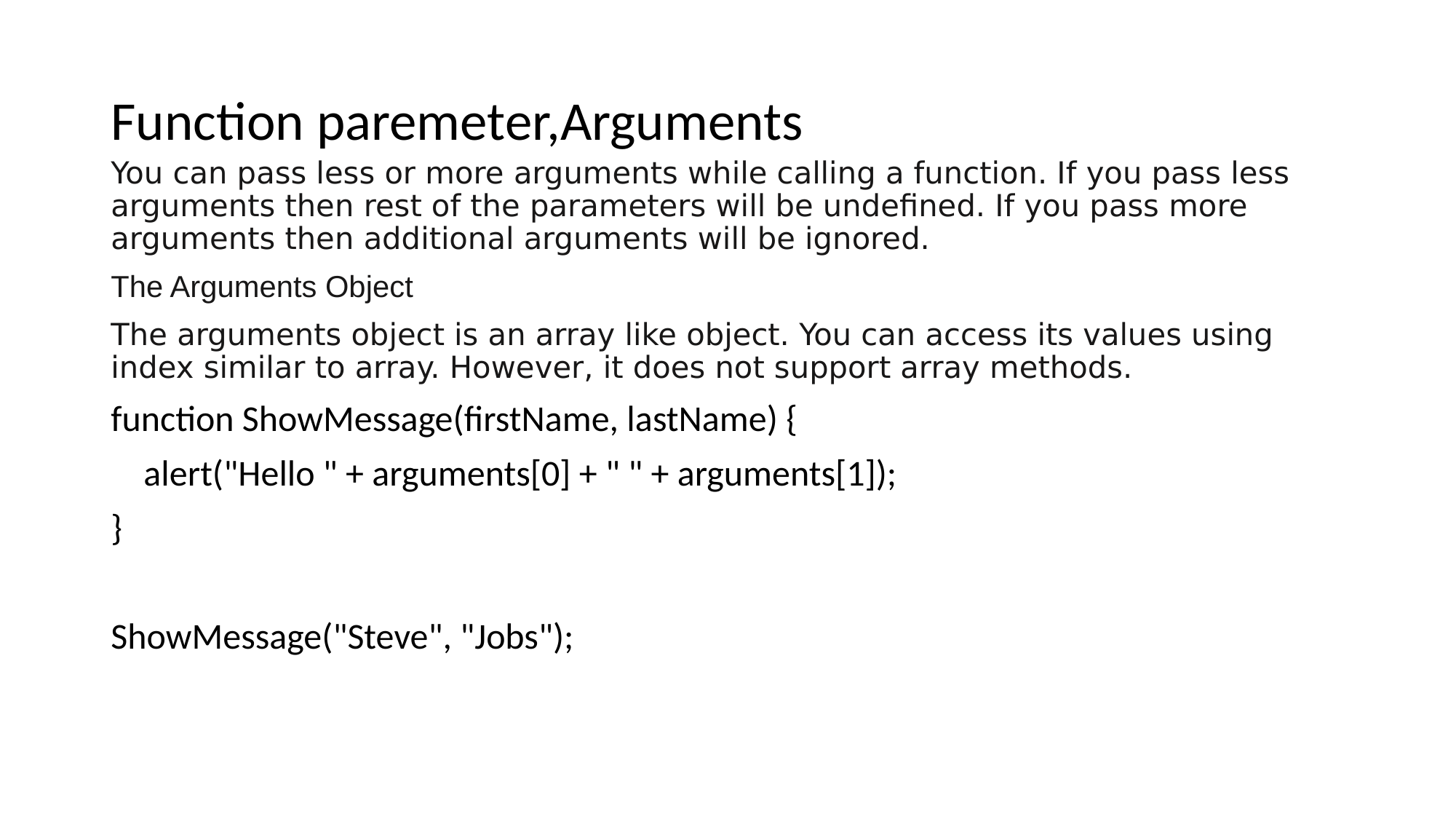

# Function paremeter,Arguments
You can pass less or more arguments while calling a function. If you pass less arguments then rest of the parameters will be undefined. If you pass more arguments then additional arguments will be ignored.
The Arguments Object
The arguments object is an array like object. You can access its values using index similar to array. However, it does not support array methods.
function ShowMessage(firstName, lastName) {
    alert("Hello " + arguments[0] + " " + arguments[1]);
}

ShowMessage("Steve", "Jobs");